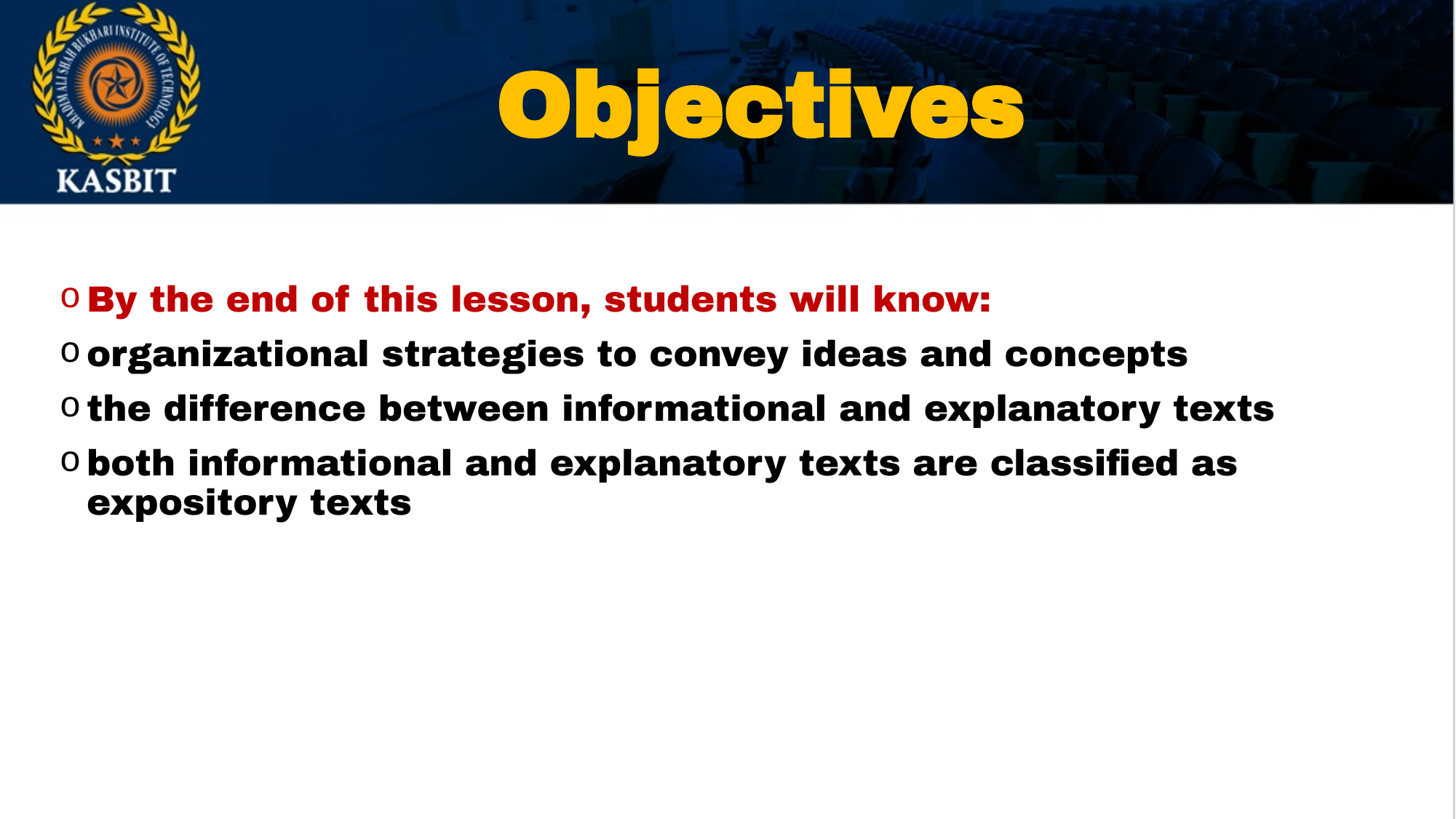

# Objectives

By the end of this lesson, students will know:
organizational strategies to convey ideas and concepts
the difference between informational and explanatory texts
both informational and explanatory texts are classified as expository texts